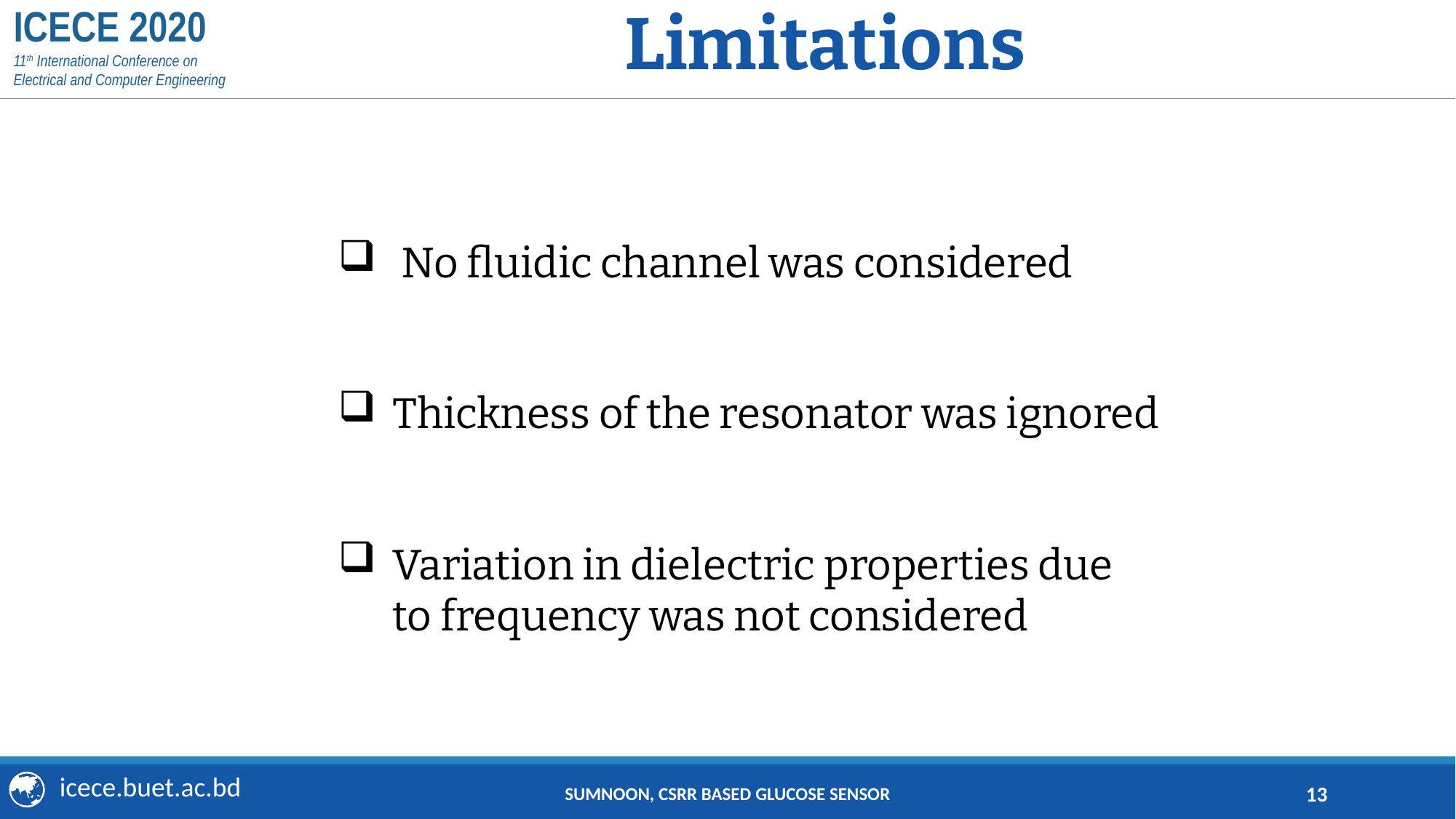

# Limitations
 No fluidic channel was considered
Thickness of the resonator was ignored
Variation in dielectric properties due to frequency was not considered
Sumnoon, CsRR Based Glucose Sensor
13